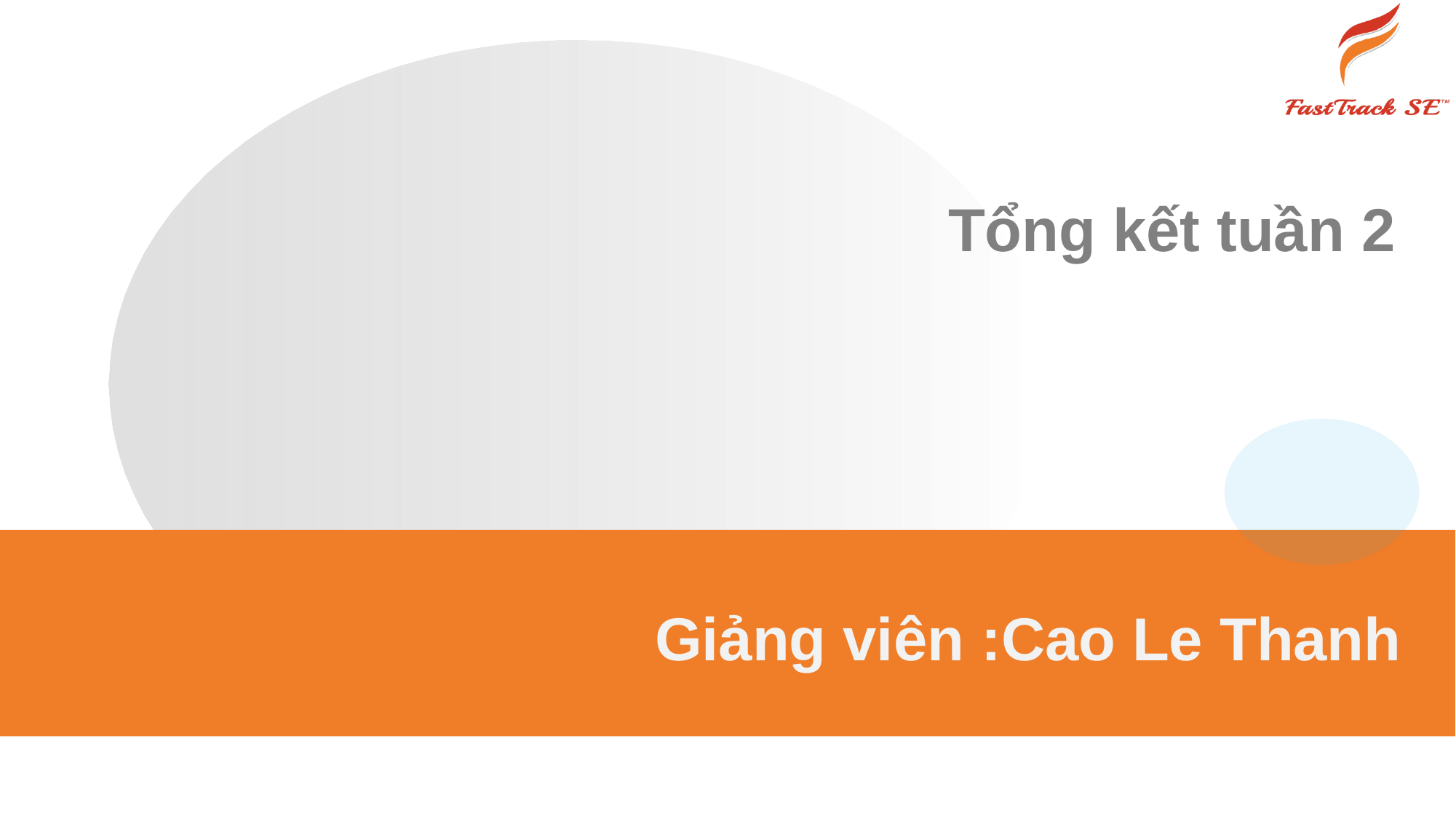

# Tổng kết tuần 2
Giảng viên :Cao Le Thanh